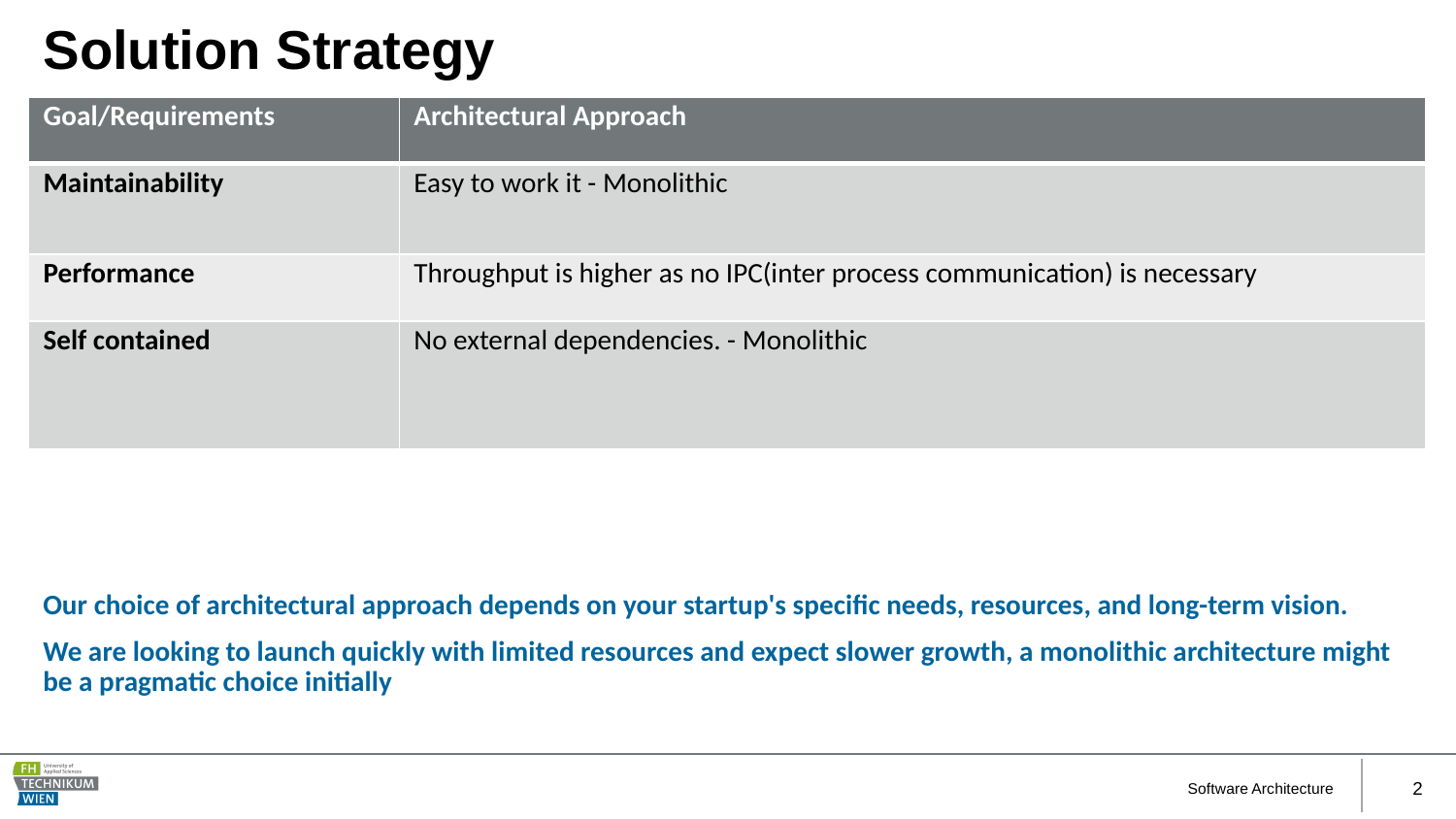

# Solution Strategy
| Goal/Requirements | Architectural Approach |
| --- | --- |
| Maintainability | Easy to work it - Monolithic |
| Performance | Throughput is higher as no IPC(inter process communication) is necessary |
| Self contained | No external dependencies. - Monolithic |

Our choice of architectural approach depends on your startup's specific needs, resources, and long-term vision.
We are looking to launch quickly with limited resources and expect slower growth, a monolithic architecture might be a pragmatic choice initially
Software Architecture
2